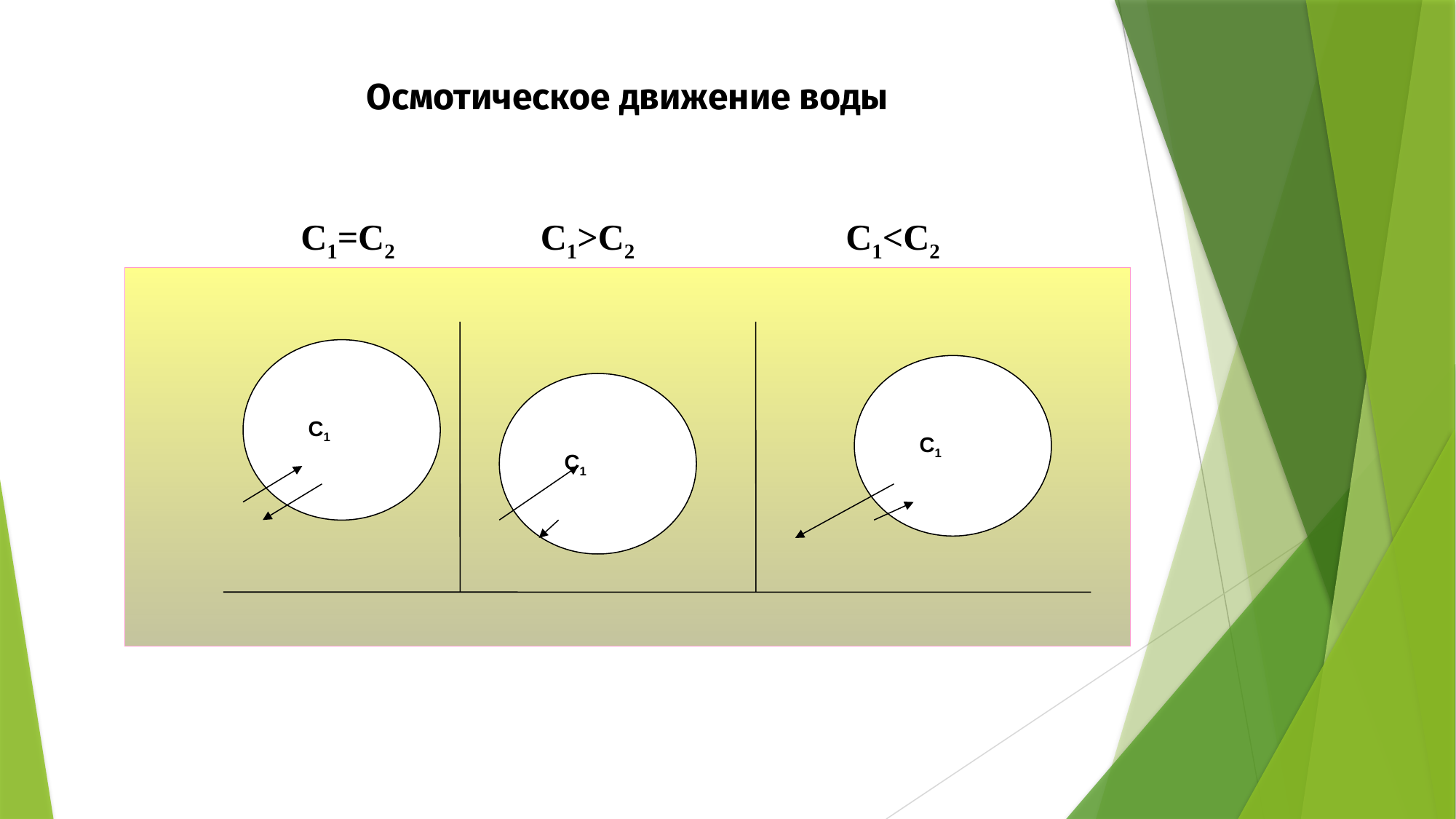

Осмотическое движение воды
 С1=С2                С1>С2                                        С1<С2

     С1

     С1

     С1